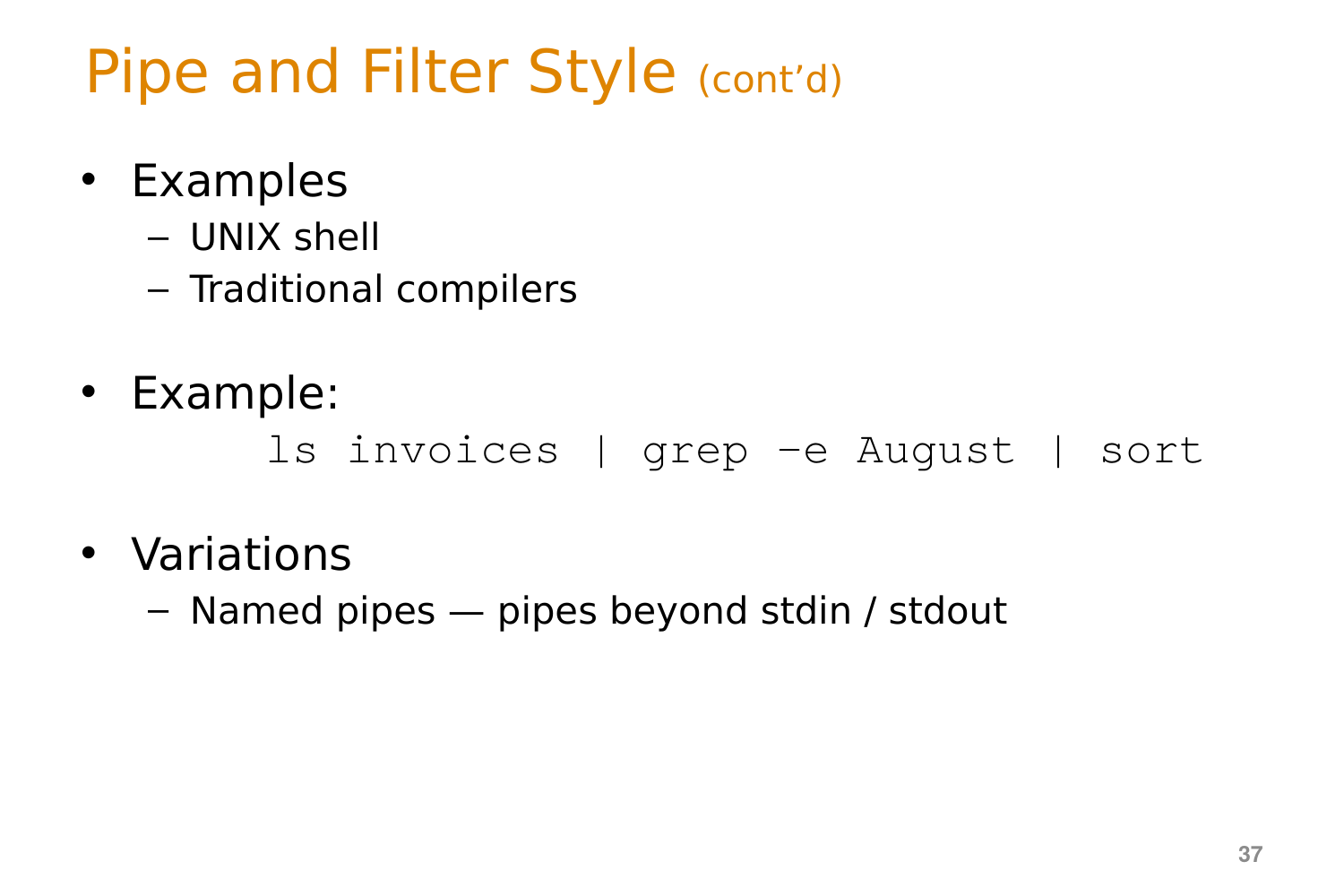

# Pipe and Filter Style (cont’d)
Examples
UNIX shell
Traditional compilers
Example:
	ls invoices | grep -e August | sort
Variations
Named pipes — pipes beyond stdin / stdout

37